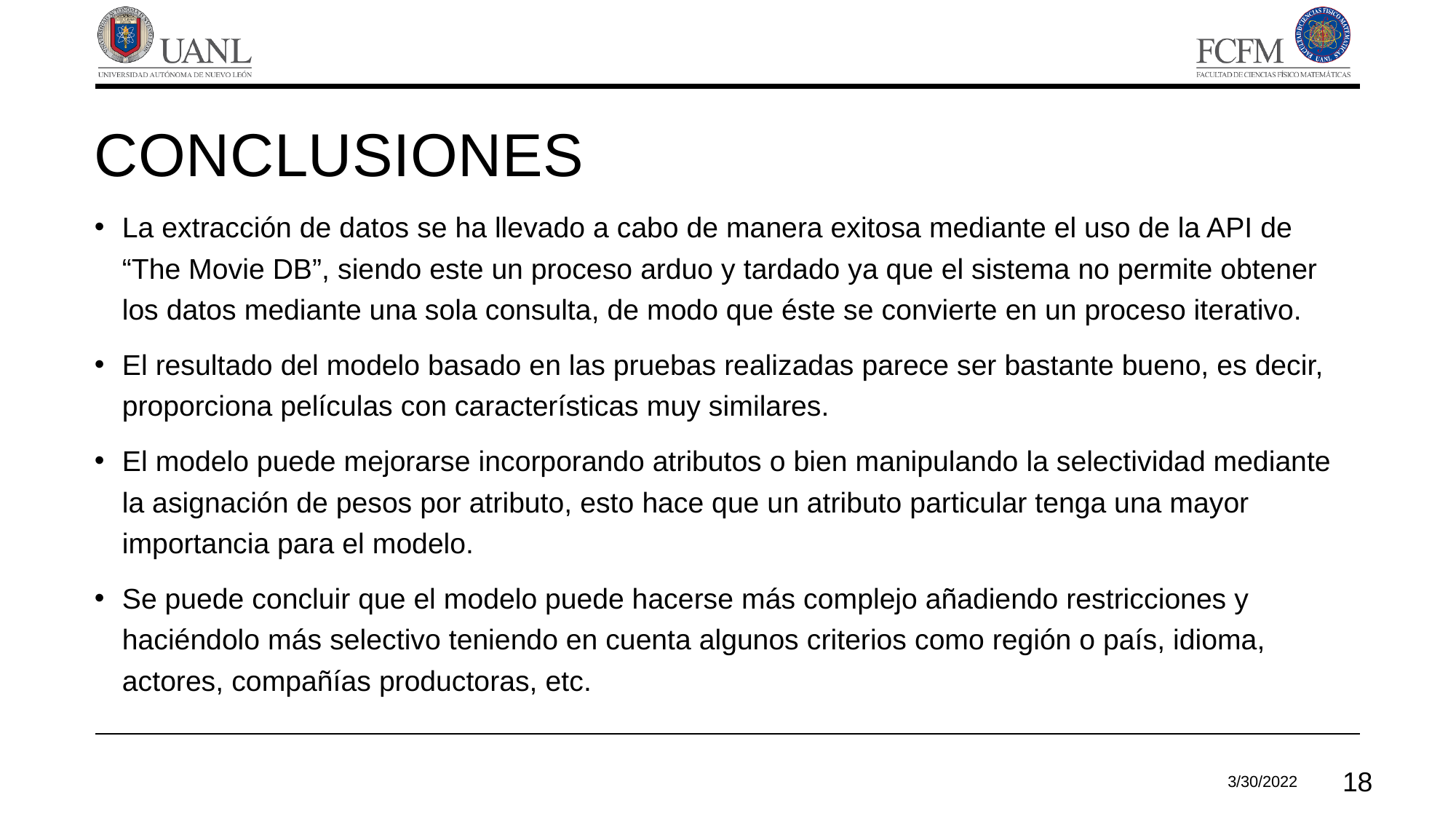

# Conclusiones
La extracción de datos se ha llevado a cabo de manera exitosa mediante el uso de la API de “The Movie DB”, siendo este un proceso arduo y tardado ya que el sistema no permite obtener los datos mediante una sola consulta, de modo que éste se convierte en un proceso iterativo.
El resultado del modelo basado en las pruebas realizadas parece ser bastante bueno, es decir, proporciona películas con características muy similares.
El modelo puede mejorarse incorporando atributos o bien manipulando la selectividad mediante la asignación de pesos por atributo, esto hace que un atributo particular tenga una mayor importancia para el modelo.
Se puede concluir que el modelo puede hacerse más complejo añadiendo restricciones y haciéndolo más selectivo teniendo en cuenta algunos criterios como región o país, idioma, actores, compañías productoras, etc.

3/30/2022
18